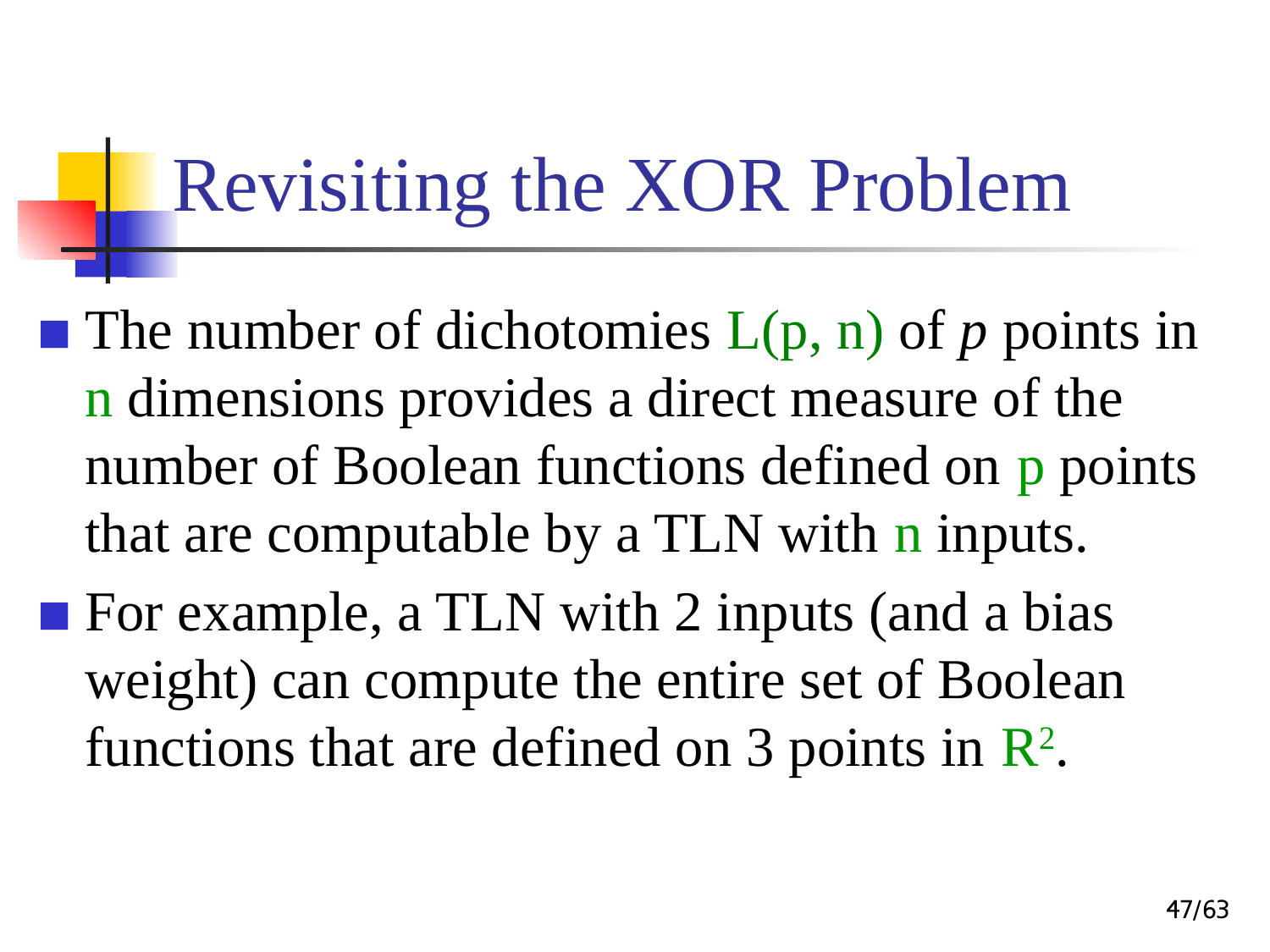

# Revisiting the XOR Problem
The number of dichotomies L(p, n) of p points in n dimensions provides a direct measure of the number of Boolean functions defined on p points that are computable by a TLN with n inputs.
For example, a TLN with 2 inputs (and a bias weight) can compute the entire set of Boolean functions that are defined on 3 points in R2.
47/63